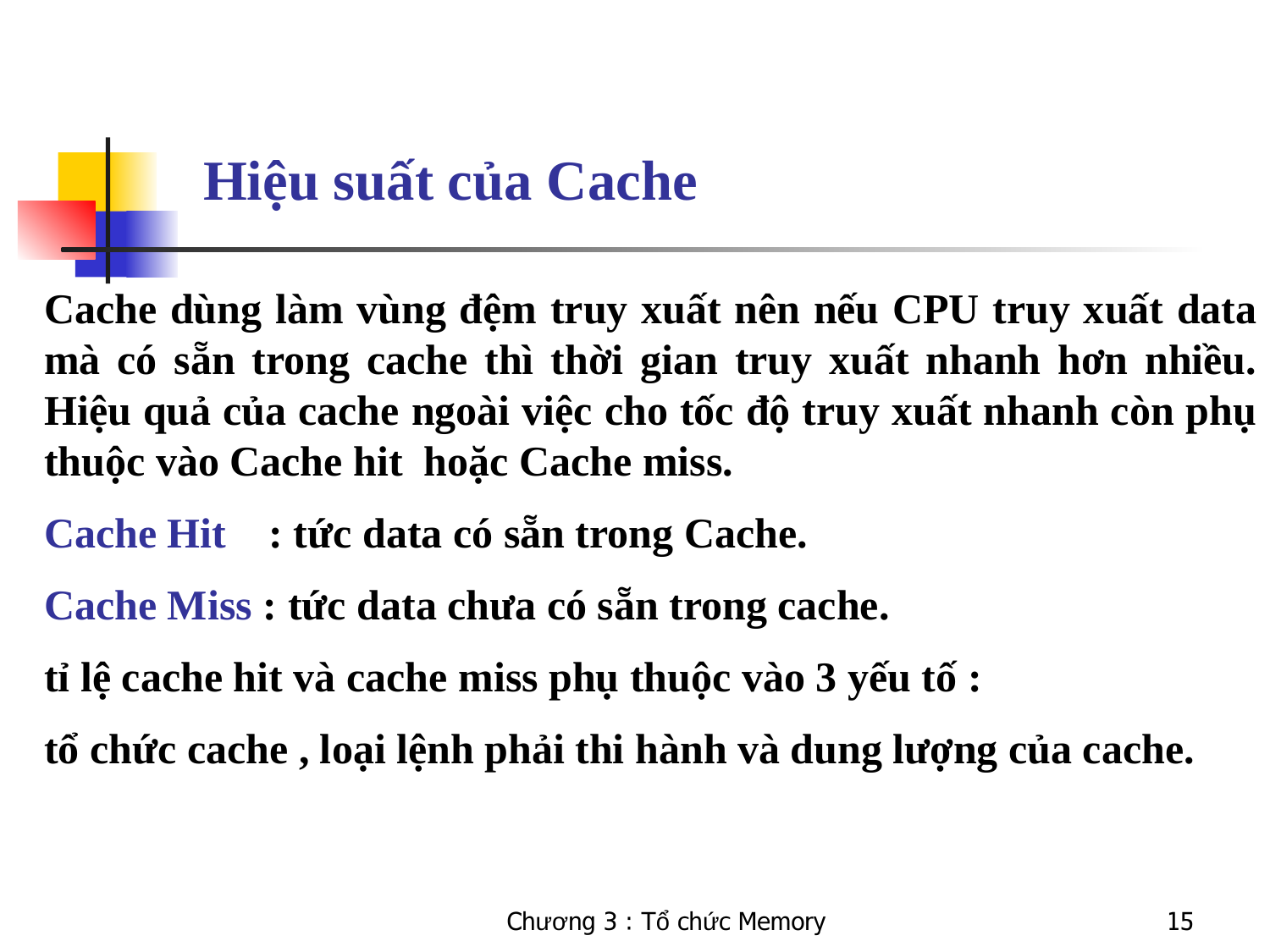

# Hiệu suất của Cache
Cache dùng làm vùng đệm truy xuất nên nếu CPU truy xuất data mà có sẵn trong cache thì thời gian truy xuất nhanh hơn nhiều. Hiệu quả của cache ngoài việc cho tốc độ truy xuất nhanh còn phụ thuộc vào Cache hit  hoặc Cache miss.
Cache Hit    : tức data có sẵn trong Cache.
Cache Miss : tức data chưa có sẵn trong cache.
tỉ lệ cache hit và cache miss phụ thuộc vào 3 yếu tố :
tổ chức cache , loại lệnh phải thi hành và dung lượng của cache.
Chương 3 : Tổ chức Memory
15